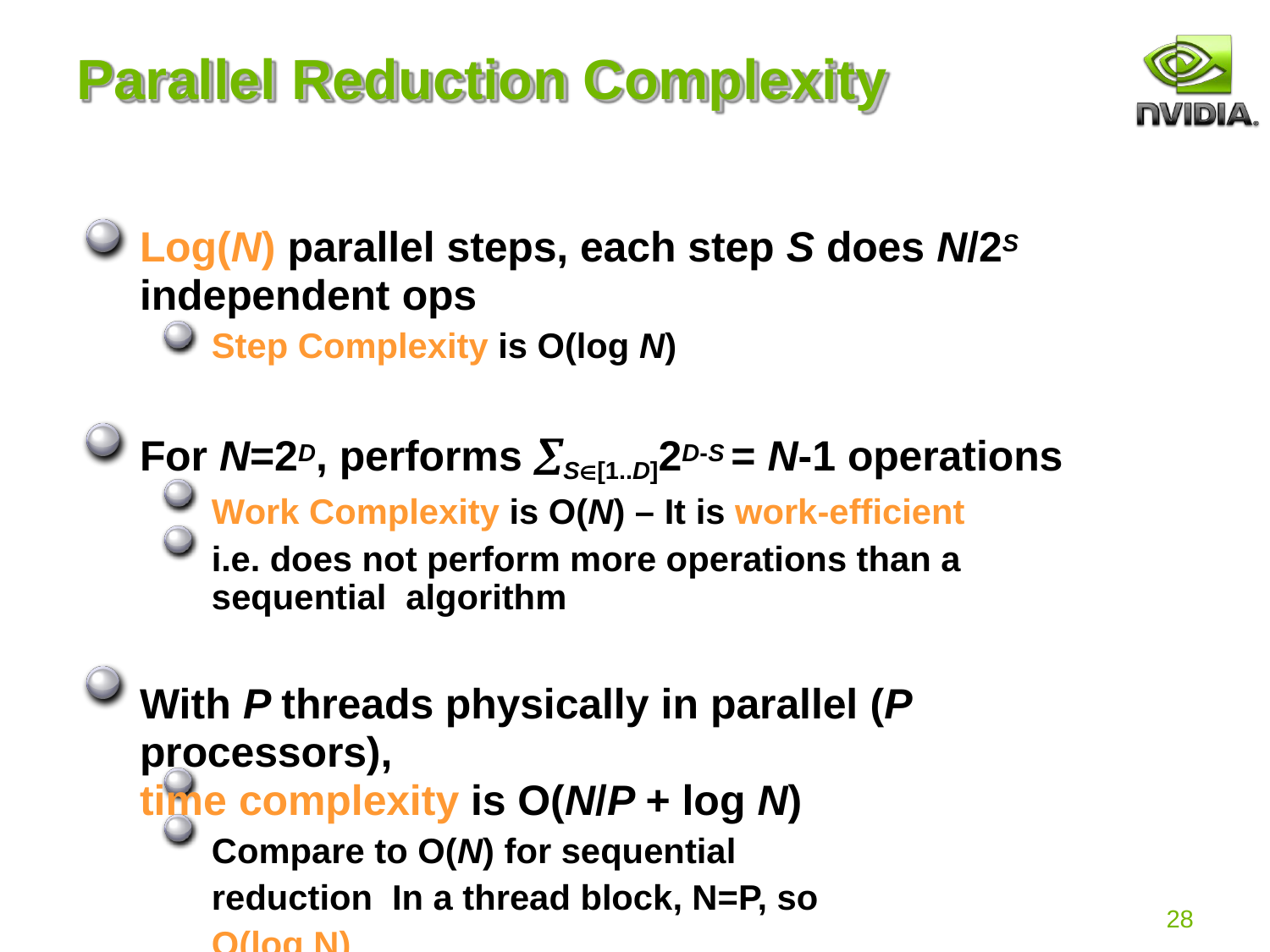

# Parallel Reduction Complexity

Log(N) parallel steps, each step S does N/2S
independent ops
Step Complexity is O(log N)

For N=2D, performs ∑S∈[1..D]2D-S = N-1 operations
Work Complexity is O(N) – It is work-efficient
i.e. does not perform more operations than a sequential  algorithm

With P threads physically in parallel (P processors),
time complexity is O(N/P + log N)
Compare to O(N) for sequential reduction  In a thread block, N=P, so O(log N)

28